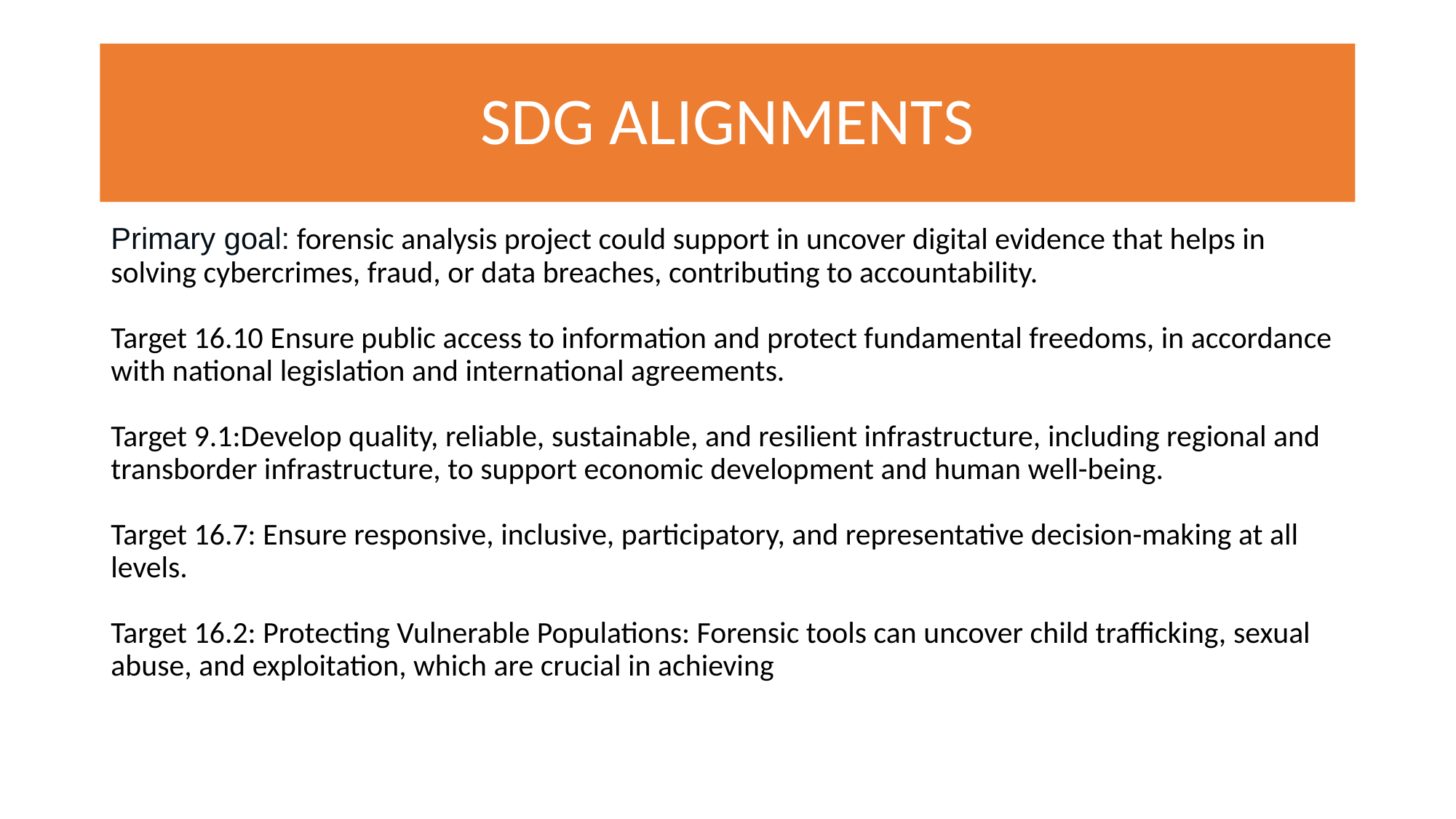

# SDG ALIGNMENTS
Primary goal: forensic analysis project could support in uncover digital evidence that helps in solving cybercrimes, fraud, or data breaches, contributing to accountability.
Target 16.10 Ensure public access to information and protect fundamental freedoms, in accordance with national legislation and international agreements.
Target 9.1:Develop quality, reliable, sustainable, and resilient infrastructure, including regional and transborder infrastructure, to support economic development and human well-being.
Target 16.7: Ensure responsive, inclusive, participatory, and representative decision-making at all levels.
Target 16.2: Protecting Vulnerable Populations: Forensic tools can uncover child trafficking, sexual abuse, and exploitation, which are crucial in achieving